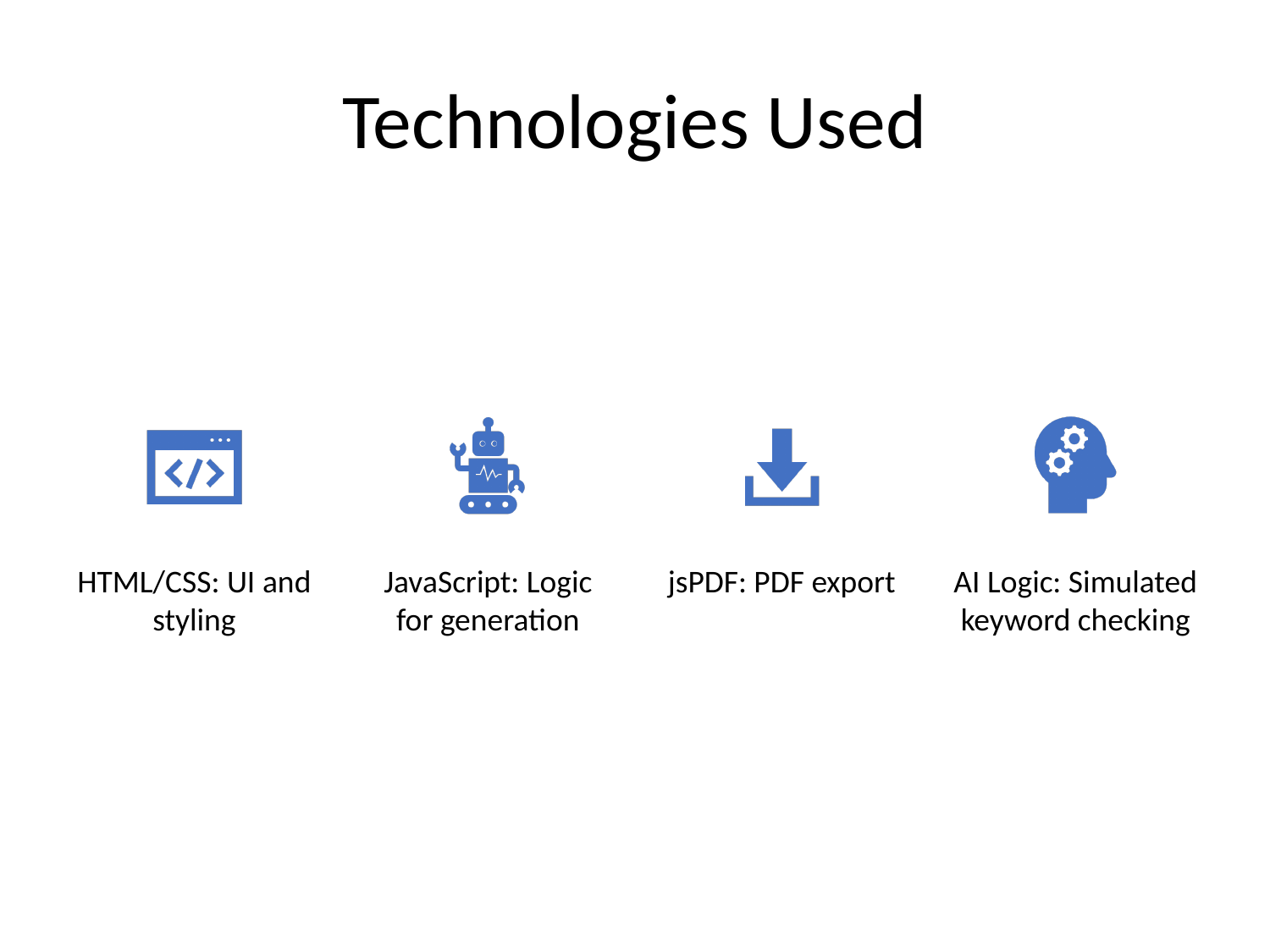

# Technologies Used
HTML/CSS: UI and styling
JavaScript: Logic for generation
jsPDF: PDF export
AI Logic: Simulated keyword checking